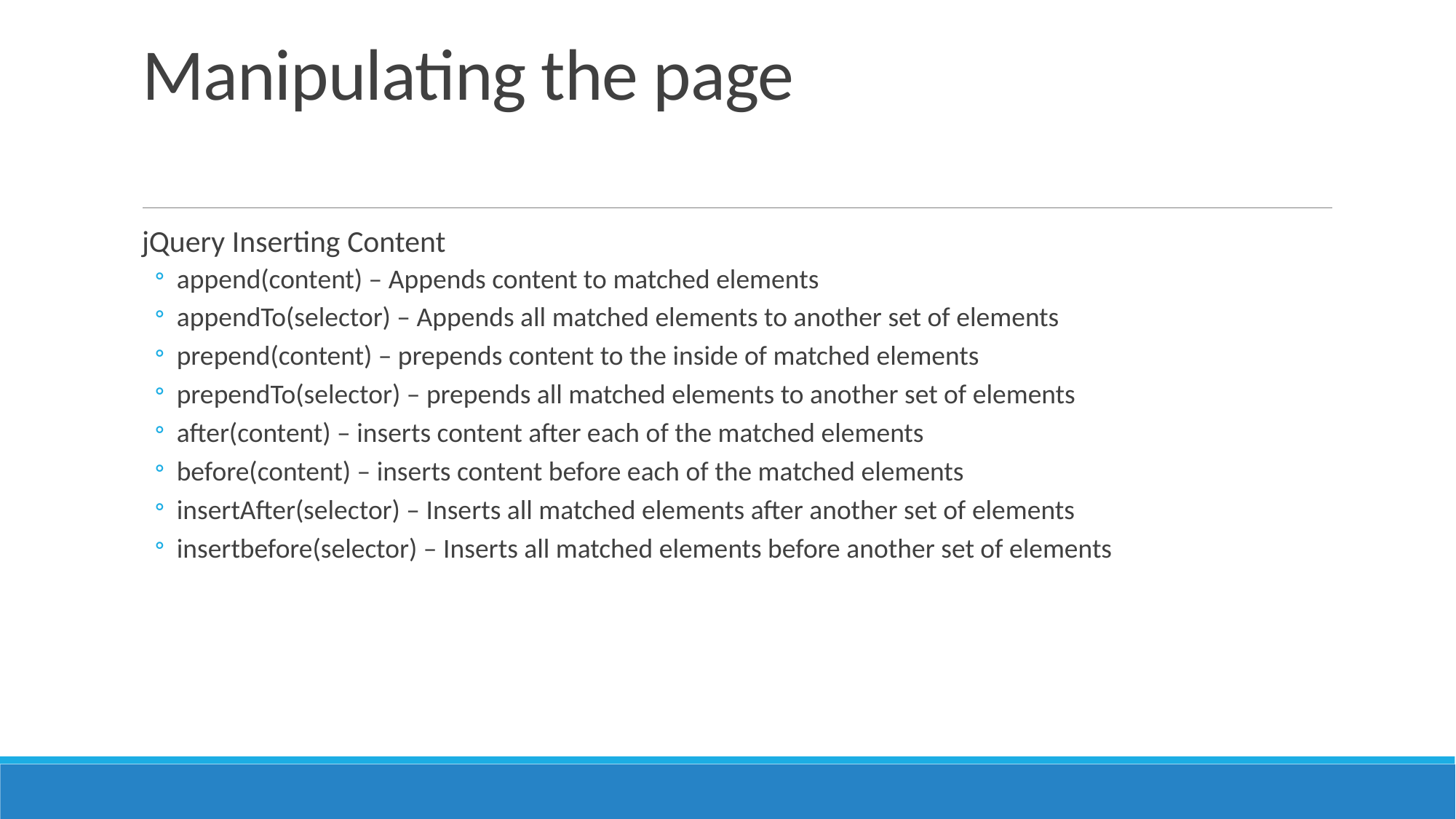

# Manipulating the page
jQuery Inserting Content
append(content) – Appends content to matched elements
appendTo(selector) – Appends all matched elements to another set of elements
prepend(content) – prepends content to the inside of matched elements
prependTo(selector) – prepends all matched elements to another set of elements
after(content) – inserts content after each of the matched elements
before(content) – inserts content before each of the matched elements
insertAfter(selector) – Inserts all matched elements after another set of elements
insertbefore(selector) – Inserts all matched elements before another set of elements